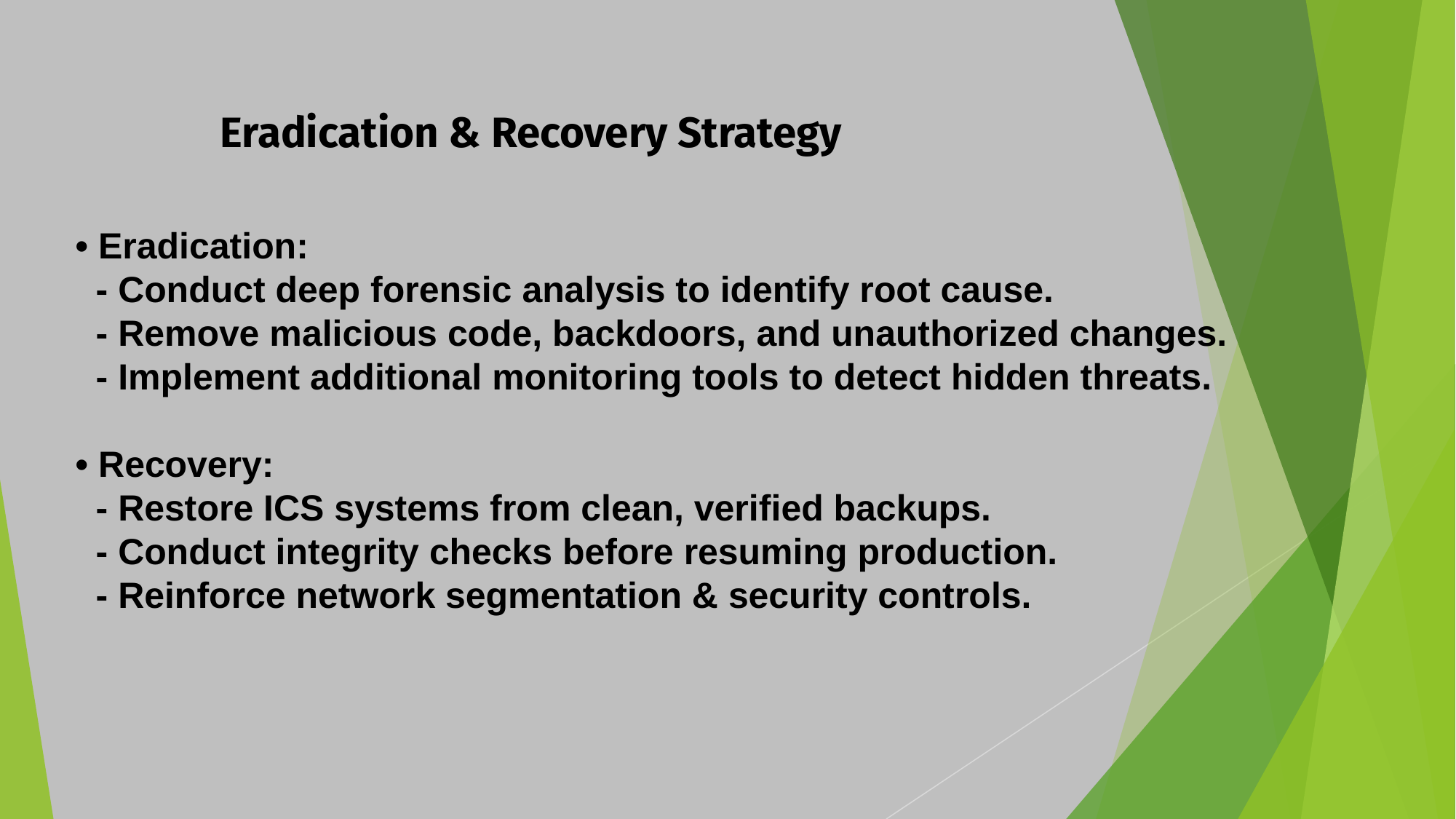

Eradication & Recovery Strategy

• Eradication:
  - Conduct deep forensic analysis to identify root cause.
  - Remove malicious code, backdoors, and unauthorized changes.
  - Implement additional monitoring tools to detect hidden threats.

• Recovery:
  - Restore ICS systems from clean, verified backups.
  - Conduct integrity checks before resuming production.
  - Reinforce network segmentation & security controls.